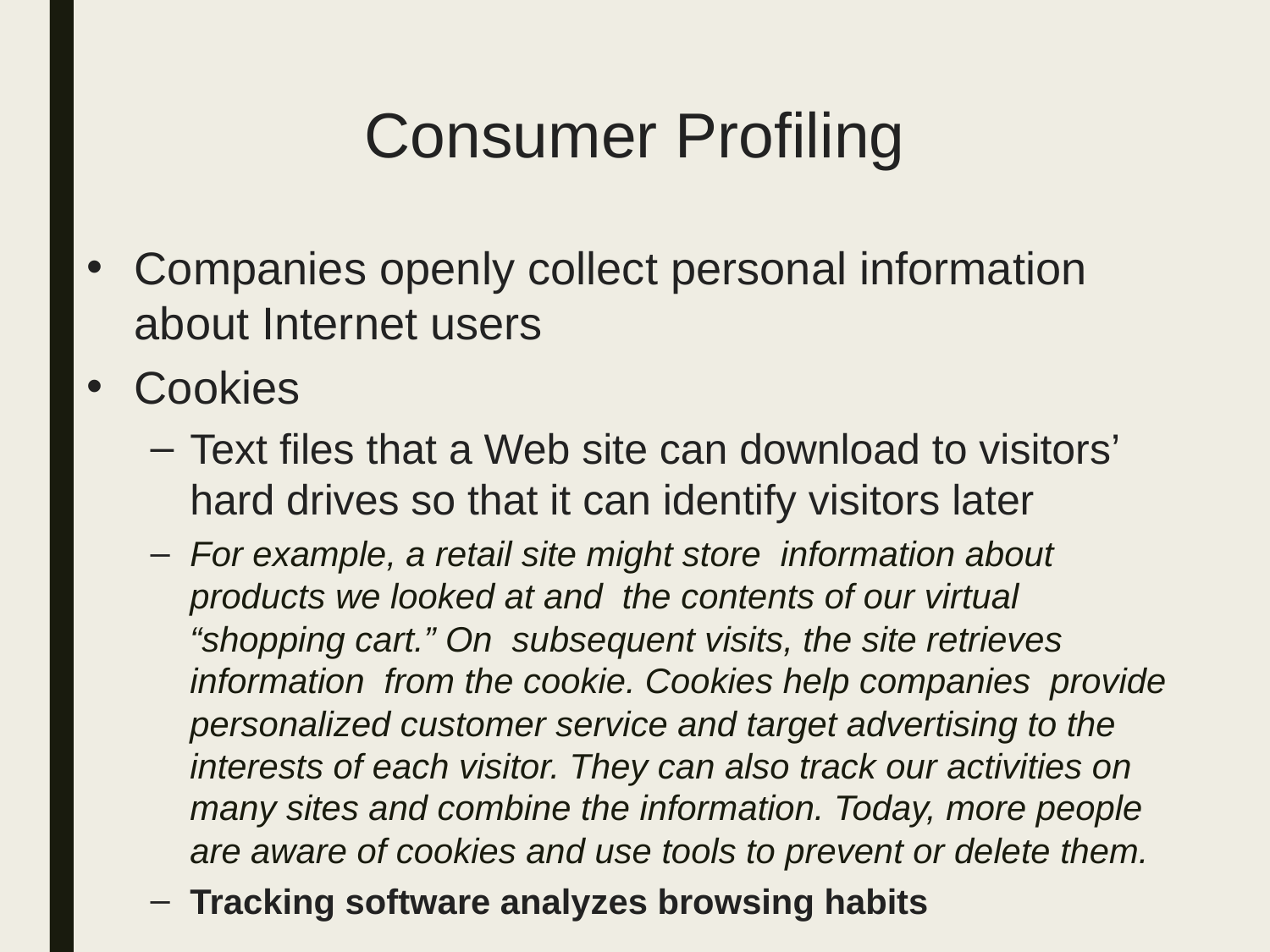

# Consumer Profiling
Companies openly collect personal information about Internet users
Cookies
Text files that a Web site can download to visitors’ hard drives so that it can identify visitors later
For example, a retail site might store  information about products we looked at and  the contents of our virtual “shopping cart.” On  subsequent visits, the site retrieves information  from the cookie. Cookies help companies  provide personalized customer service and target advertising to the interests of each visitor. They can also track our activities on many sites and combine the information. Today, more people are aware of cookies and use tools to prevent or delete them.
Tracking software analyzes browsing habits